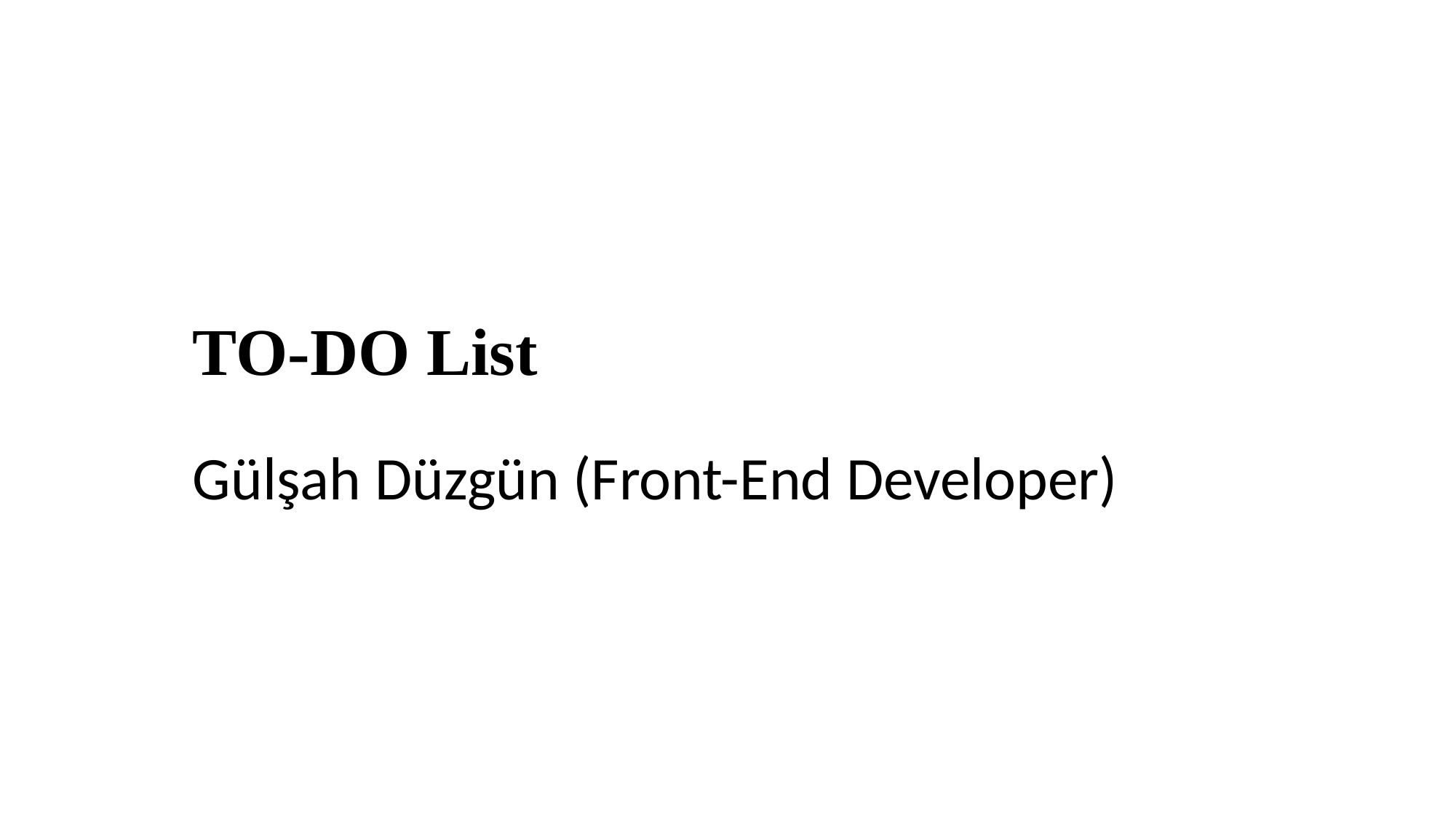

# Gülşah Düzgün (Front-End Developer)
TO-DO List